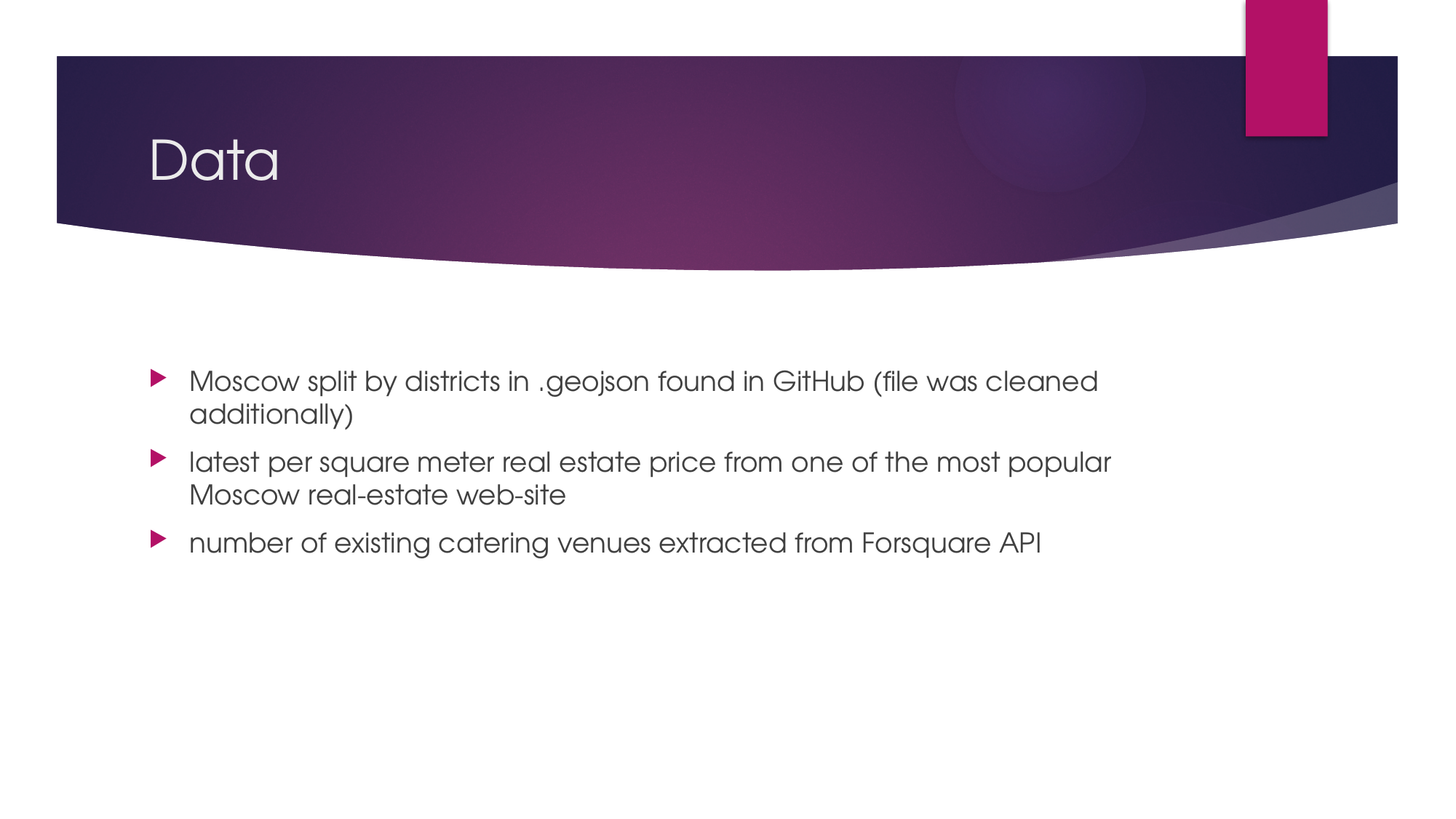

# Data

Moscow split by districts in .geojson found in GitHub (file was cleaned additionally)
latest per square meter real estate price from one of the most popular Moscow real-estate web-site
number of existing catering venues extracted from Forsquare API